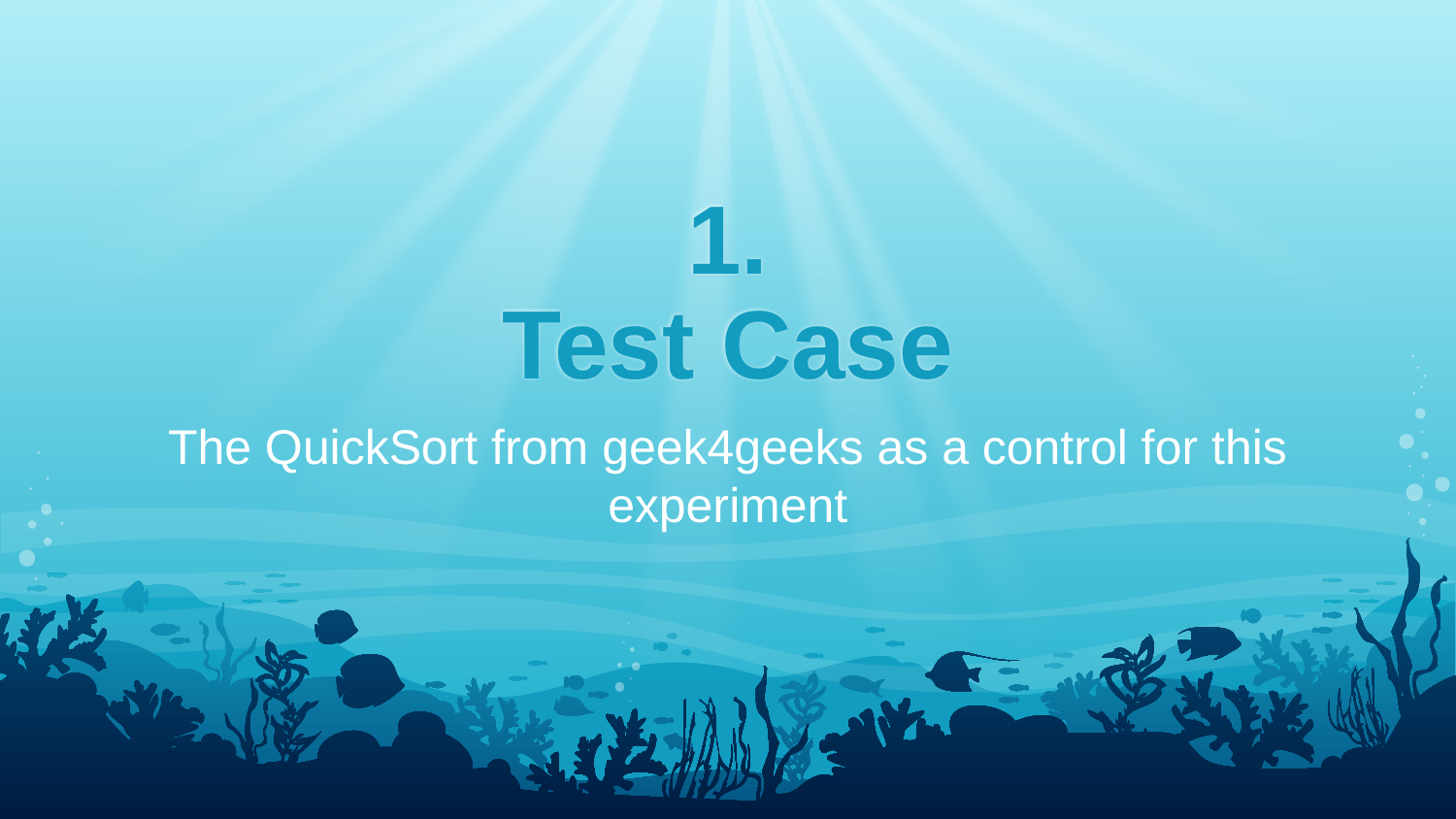

# 1. Test Case
The QuickSort from geek4geeks as a control for this experiment